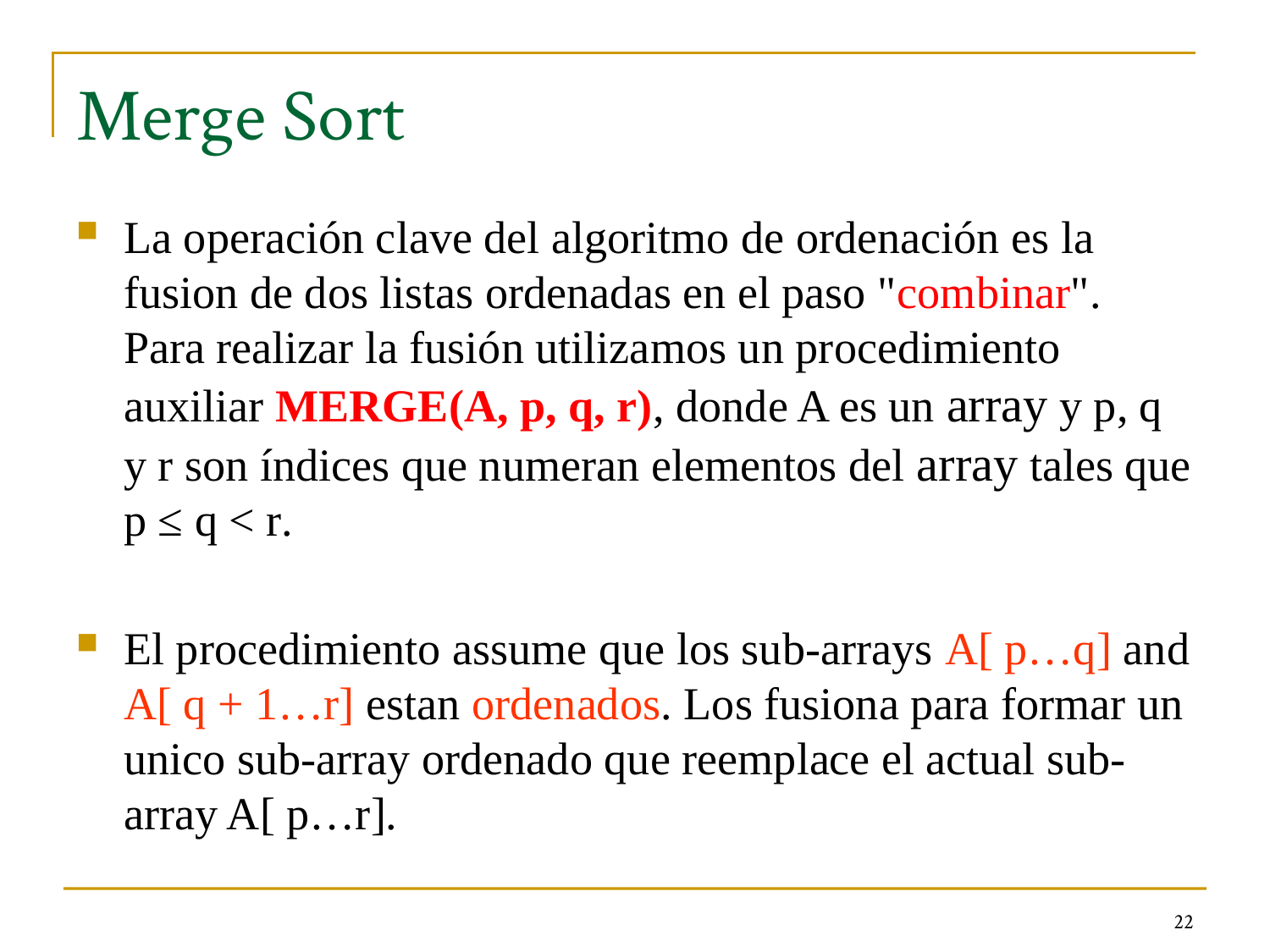

# Merge Sort
La operación clave del algoritmo de ordenación es la fusion de dos listas ordenadas en el paso "combinar". Para realizar la fusión utilizamos un procedimiento auxiliar MERGE(A, p, q, r), donde A es un array y p, q y r son índices que numeran elementos del array tales que p ≤ q < r.

El procedimiento assume que los sub-arrays A[ p…q] and A[ q + 1…r] estan ordenados. Los fusiona para formar un unico sub-array ordenado que reemplace el actual sub-array A[ p…r].
22